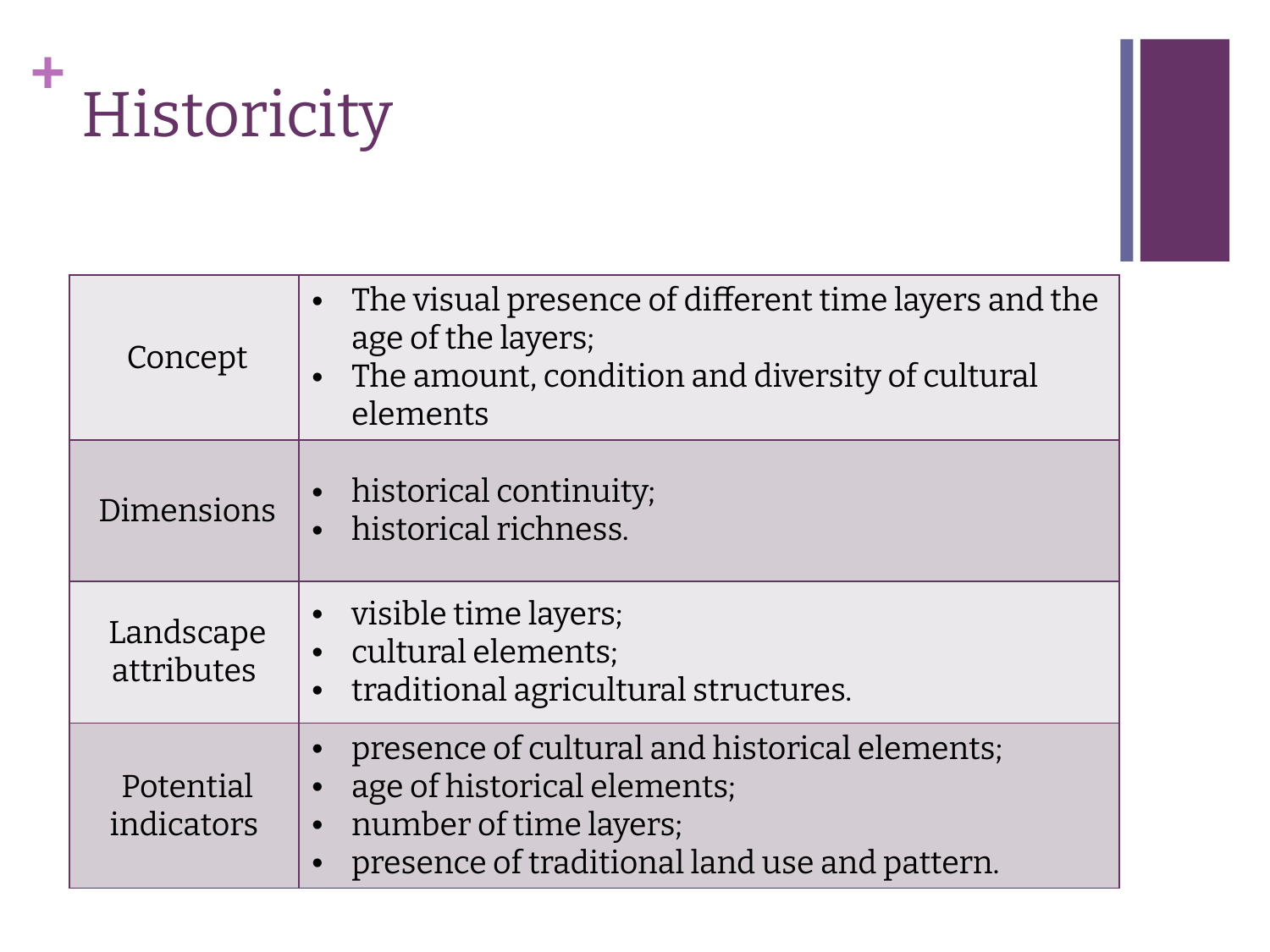

# Historicity

| Concept | The visual presence of different time layers and the age of the layers; The amount, condition and diversity of cultural elements |
| --- | --- |
| Dimensions | historical continuity; historical richness. |
| Landscape attributes | visible time layers; cultural elements; traditional agricultural structures. |
| Potential indicators | presence of cultural and historical elements; age of historical elements; number of time layers; presence of traditional land use and pattern. |